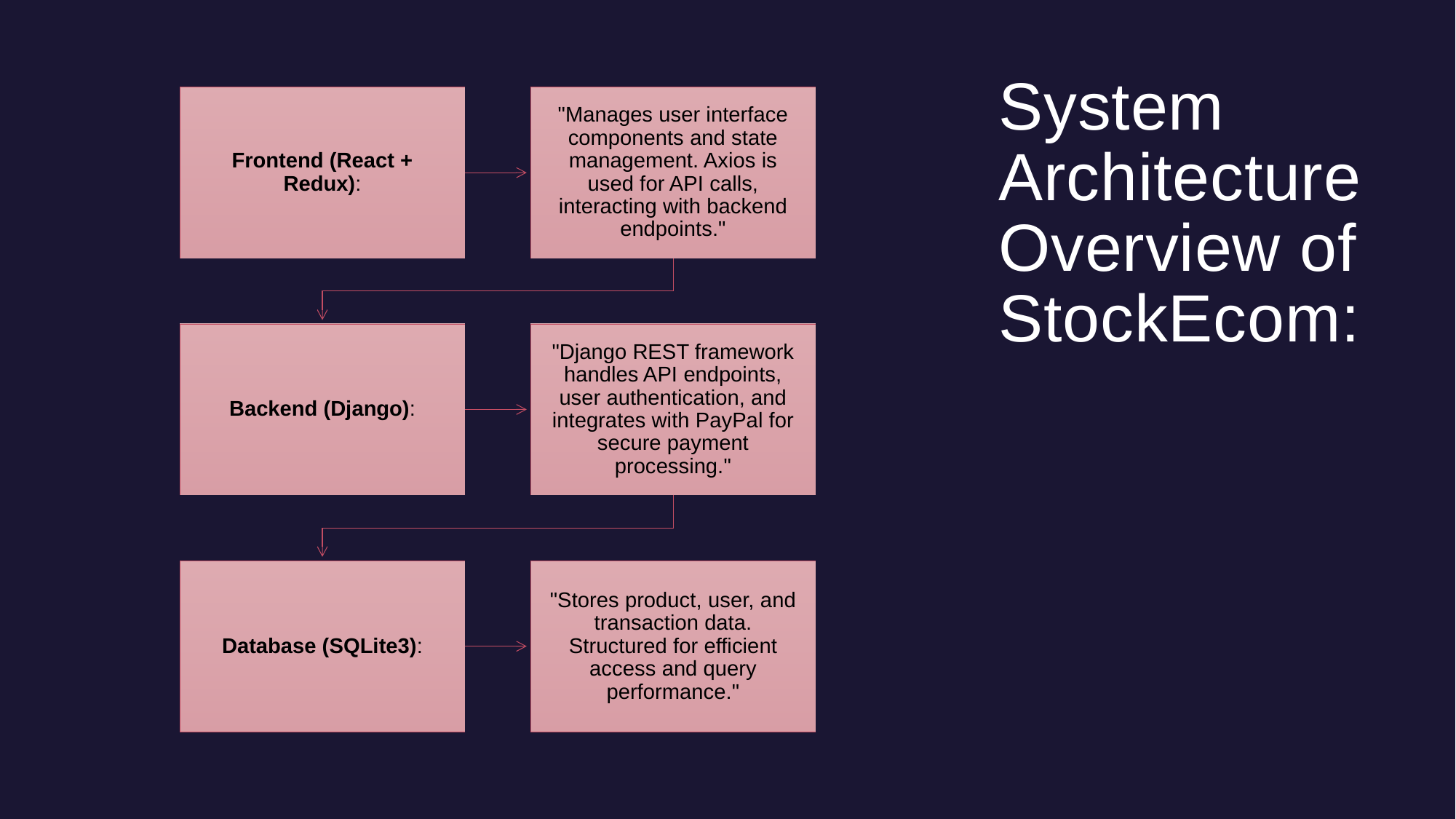

# System Architecture Overview of StockEcom:

Frontend (React + Redux):

"Manages user interface components and state management. Axios is used for API calls, interacting with backend endpoints."

Backend (Django):

"Django REST framework handles API endpoints, user authentication, and integrates with PayPal for secure payment processing."

Database (SQLite3):
"Stores product, user, and transaction data. Structured for efficient access and query performance."